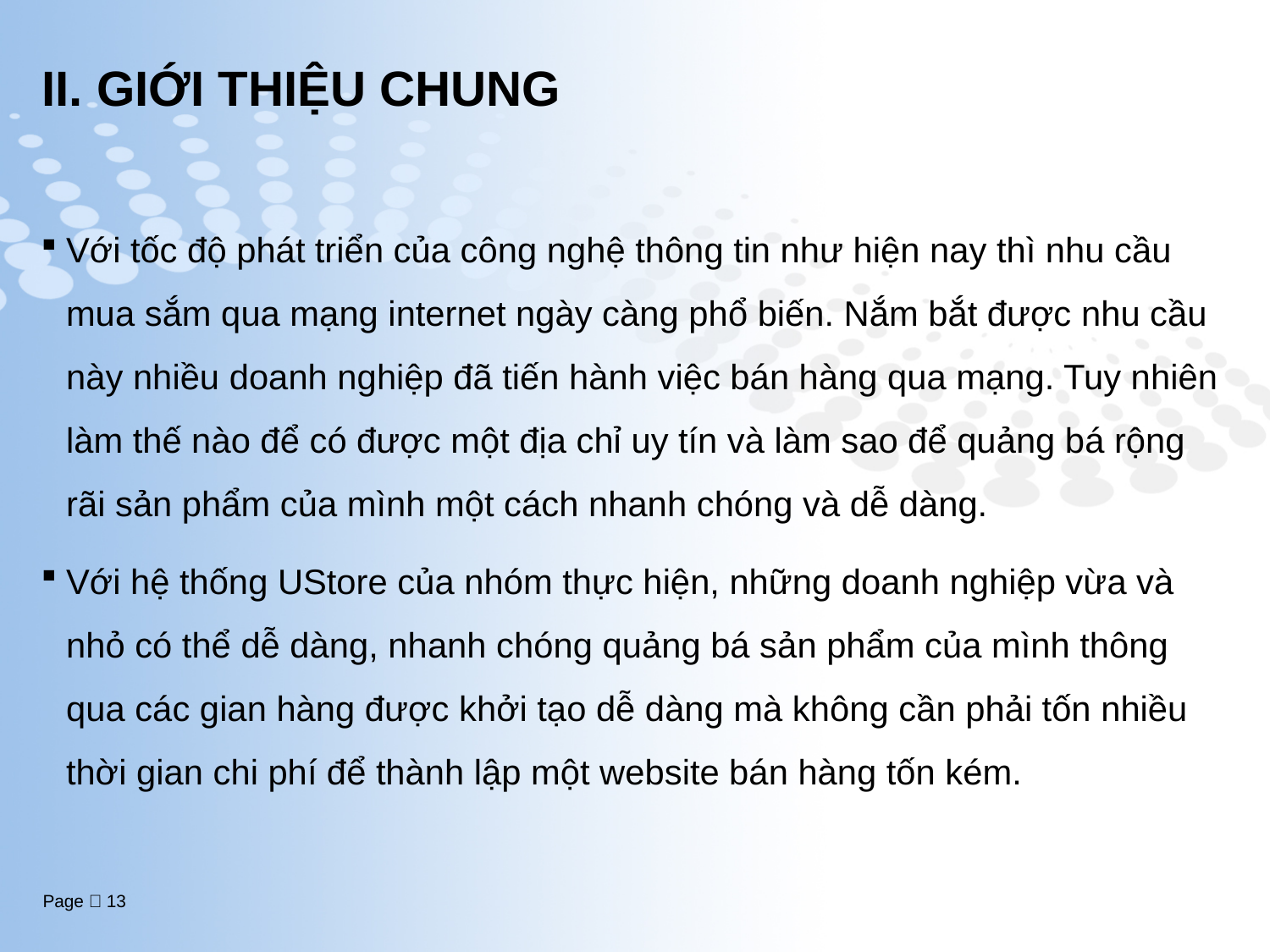

# II. GIỚI THIỆU CHUNG
Với tốc độ phát triển của công nghệ thông tin như hiện nay thì nhu cầu mua sắm qua mạng internet ngày càng phổ biến. Nắm bắt được nhu cầu này nhiều doanh nghiệp đã tiến hành việc bán hàng qua mạng. Tuy nhiên làm thế nào để có được một địa chỉ uy tín và làm sao để quảng bá rộng rãi sản phẩm của mình một cách nhanh chóng và dễ dàng.
Với hệ thống UStore của nhóm thực hiện, những doanh nghiệp vừa và nhỏ có thể dễ dàng, nhanh chóng quảng bá sản phẩm của mình thông qua các gian hàng được khởi tạo dễ dàng mà không cần phải tốn nhiều thời gian chi phí để thành lập một website bán hàng tốn kém.